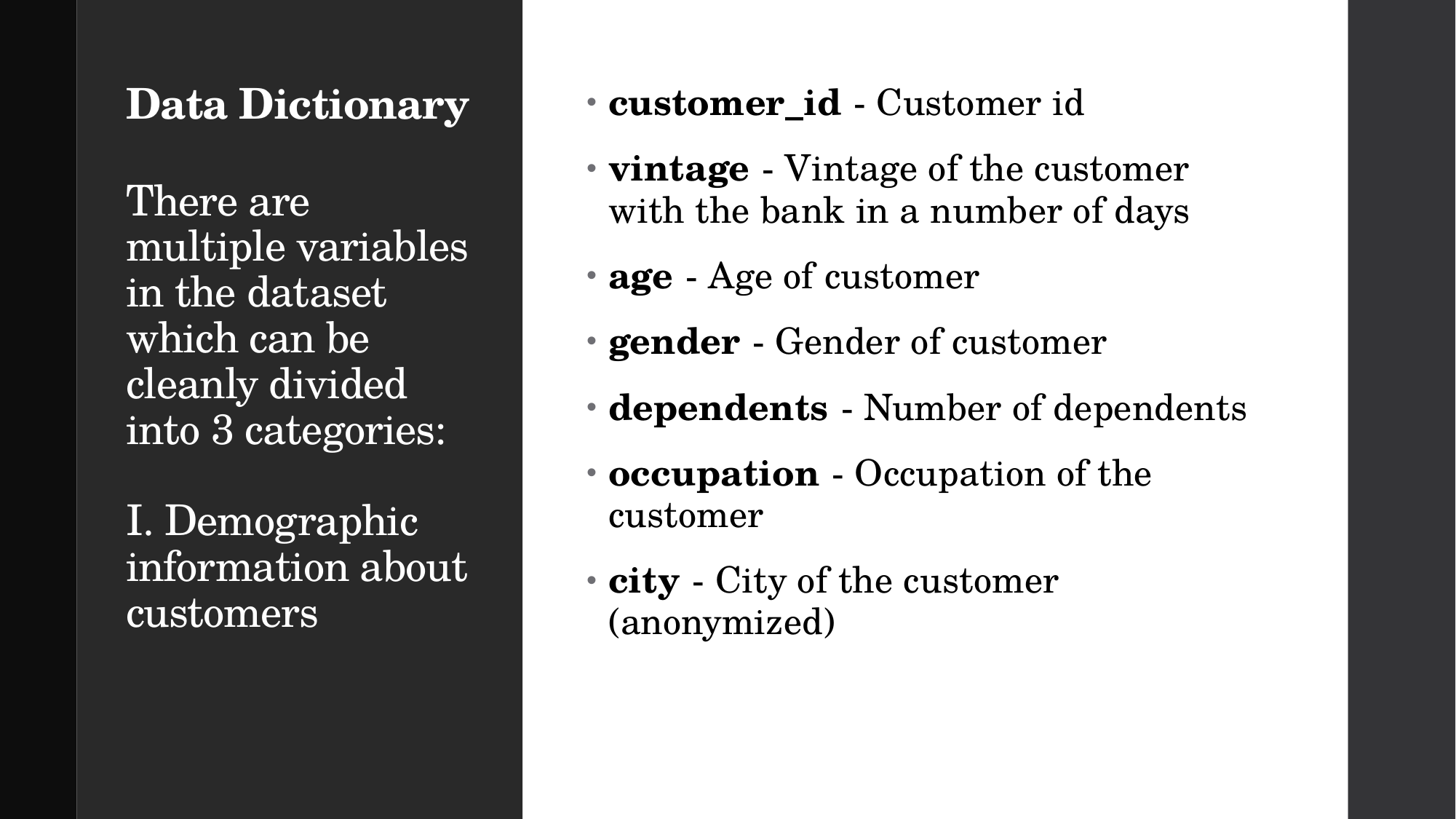

# Data Dictionary
There are multiple variables in the dataset which can be cleanly divided into 3 categories:
I. Demographic information about customers

customer_id - Customer id
vintage - Vintage of the customer with the bank in a number of days
age - Age of customer
gender - Gender of customer
dependents - Number of dependents
occupation - Occupation of the customer
city - City of the customer (anonymized)